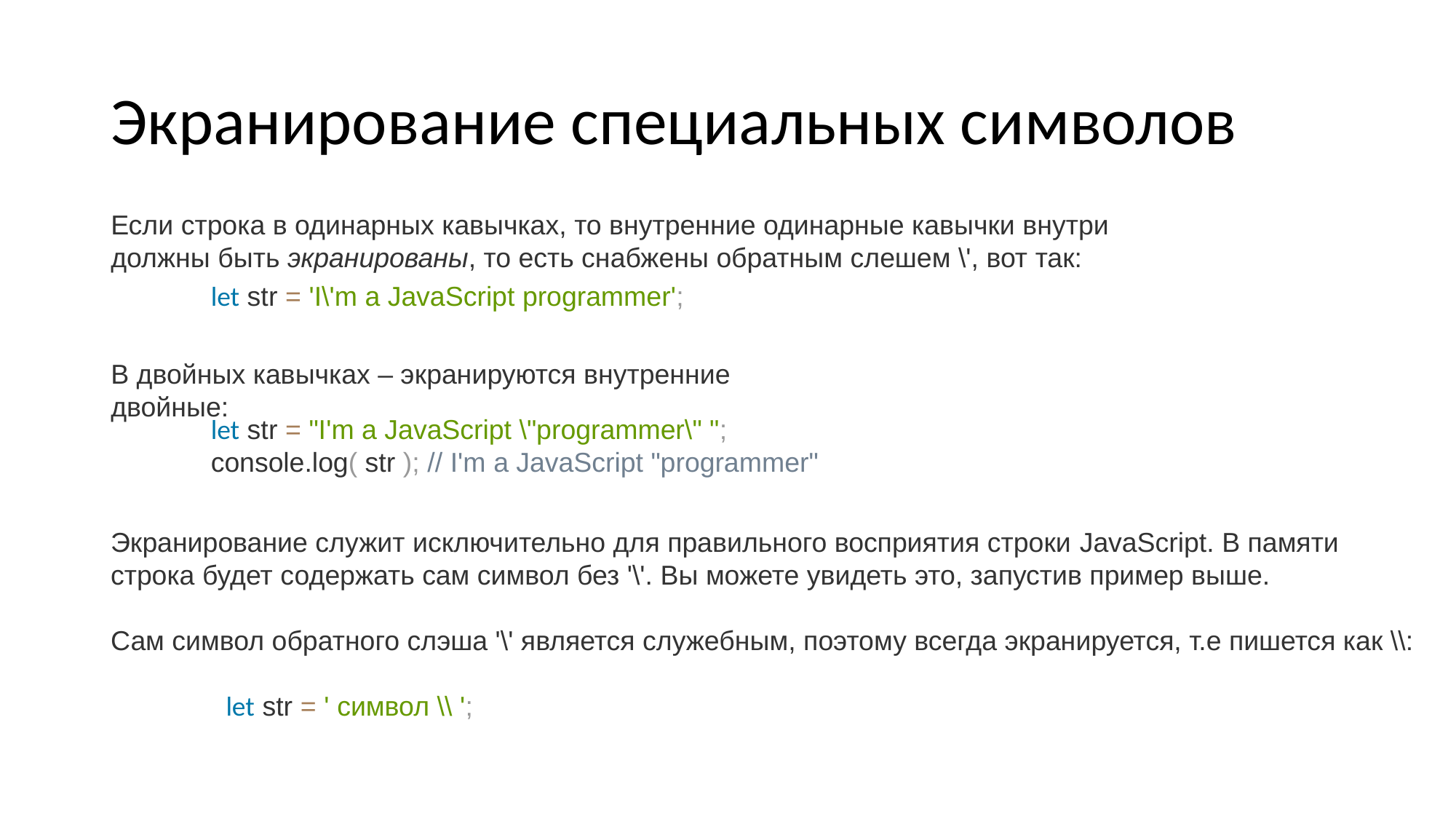

# Экранирование специальных символов
Если строка в одинарных кавычках, то внутренние одинарные кавычки внутри должны быть экранированы, то есть снабжены обратным слешем \', вот так:

let str = 'I\'m a JavaScript programmer';

В двойных кавычках – экранируются внутренние двойные:

let str = "I'm a JavaScript \"programmer\" ";
console.log( str ); // I'm a JavaScript "programmer"

Экранирование служит исключительно для правильного восприятия строки JavaScript. В памяти строка будет содержать сам символ без '\'. Вы можете увидеть это, запустив пример выше.

Сам символ обратного слэша '\' является служебным, поэтому всегда экранируется, т.е пишется как \\:

	 let str = ' символ \\ ';